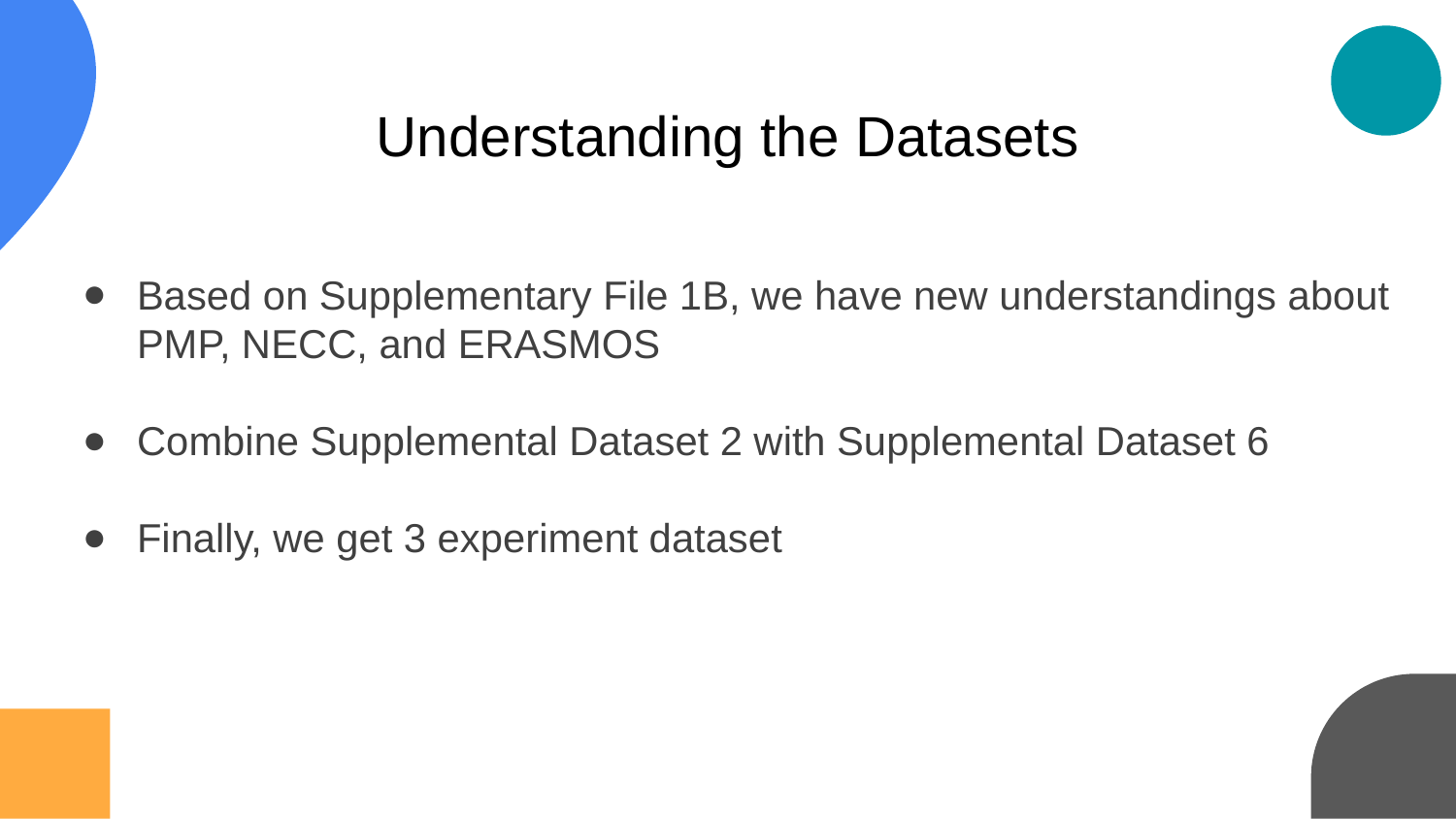

# Understanding the Datasets
Based on Supplementary File 1B, we have new understandings about PMP, NECC, and ERASMOS

Combine Supplemental Dataset 2 with Supplemental Dataset 6

Finally, we get 3 experiment dataset